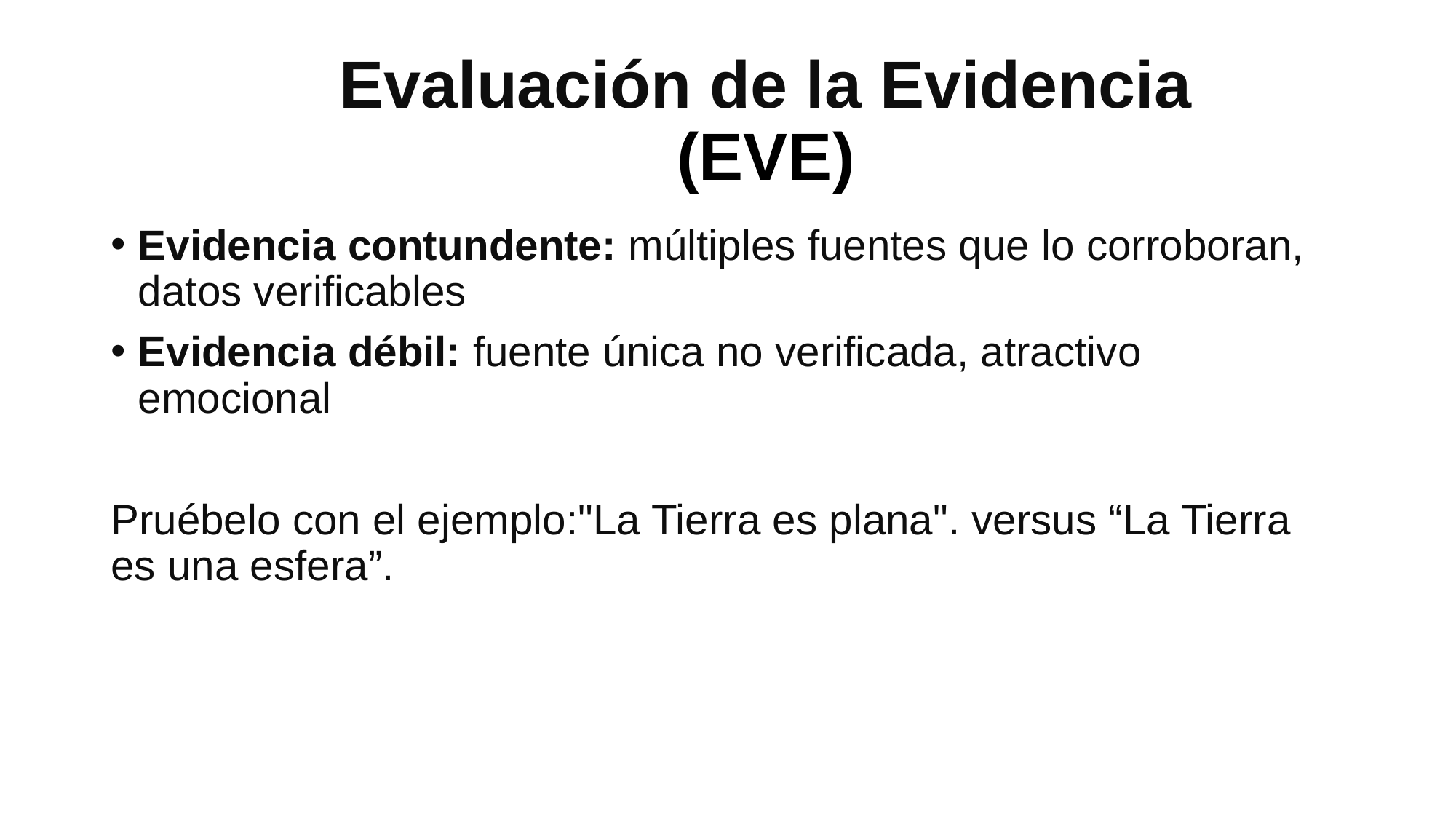

# Evaluación de la Evidencia (EVE)
Evidencia contundente: múltiples fuentes que lo corroboran, datos verificables
Evidencia débil: fuente única no verificada, atractivo emocional

Pruébelo con el ejemplo:"La Tierra es plana". versus “La Tierra es una esfera”.